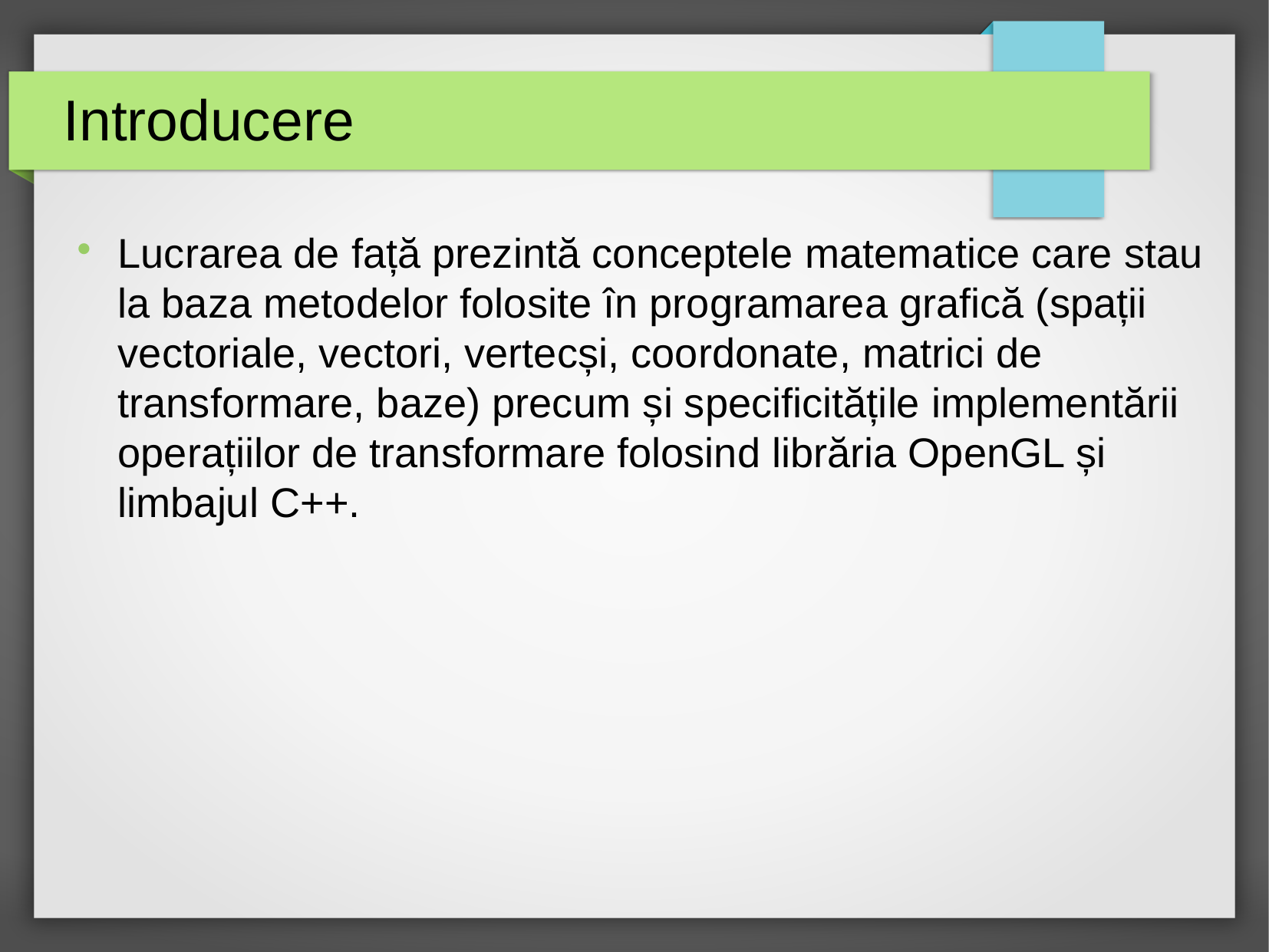

Introducere
Lucrarea de față prezintă conceptele matematice care stau la baza metodelor folosite în programarea grafică (spații vectoriale, vectori, vertecși, coordonate, matrici de transformare, baze) precum și specificitățile implementării operațiilor de transformare folosind librăria OpenGL și limbajul C++.